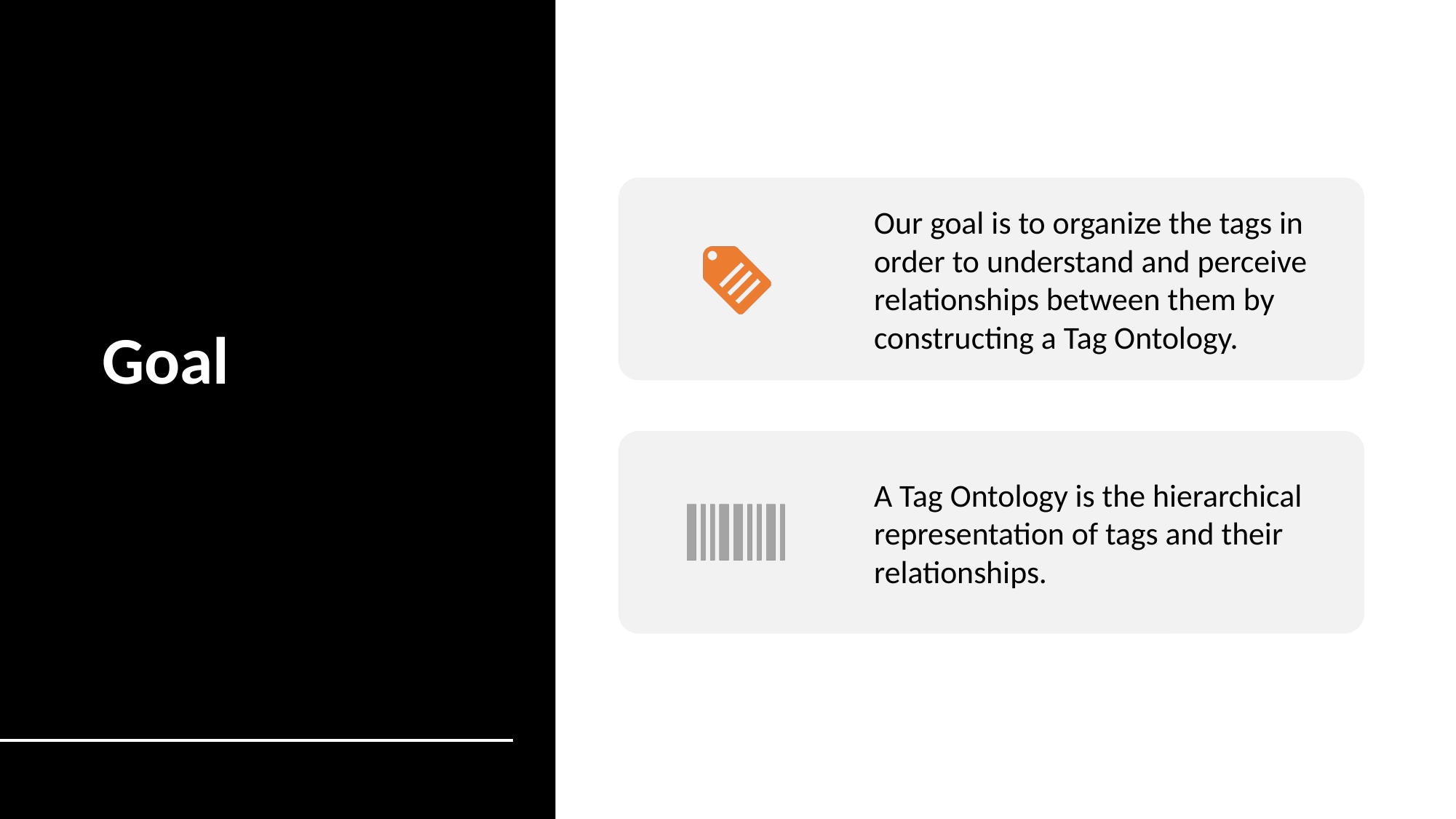

# Goal

Our goal is to organize the tags in order to understand and perceive relationships between them by constructing a Tag Ontology.

A Tag Ontology is the hierarchical representation of tags and their relationships.